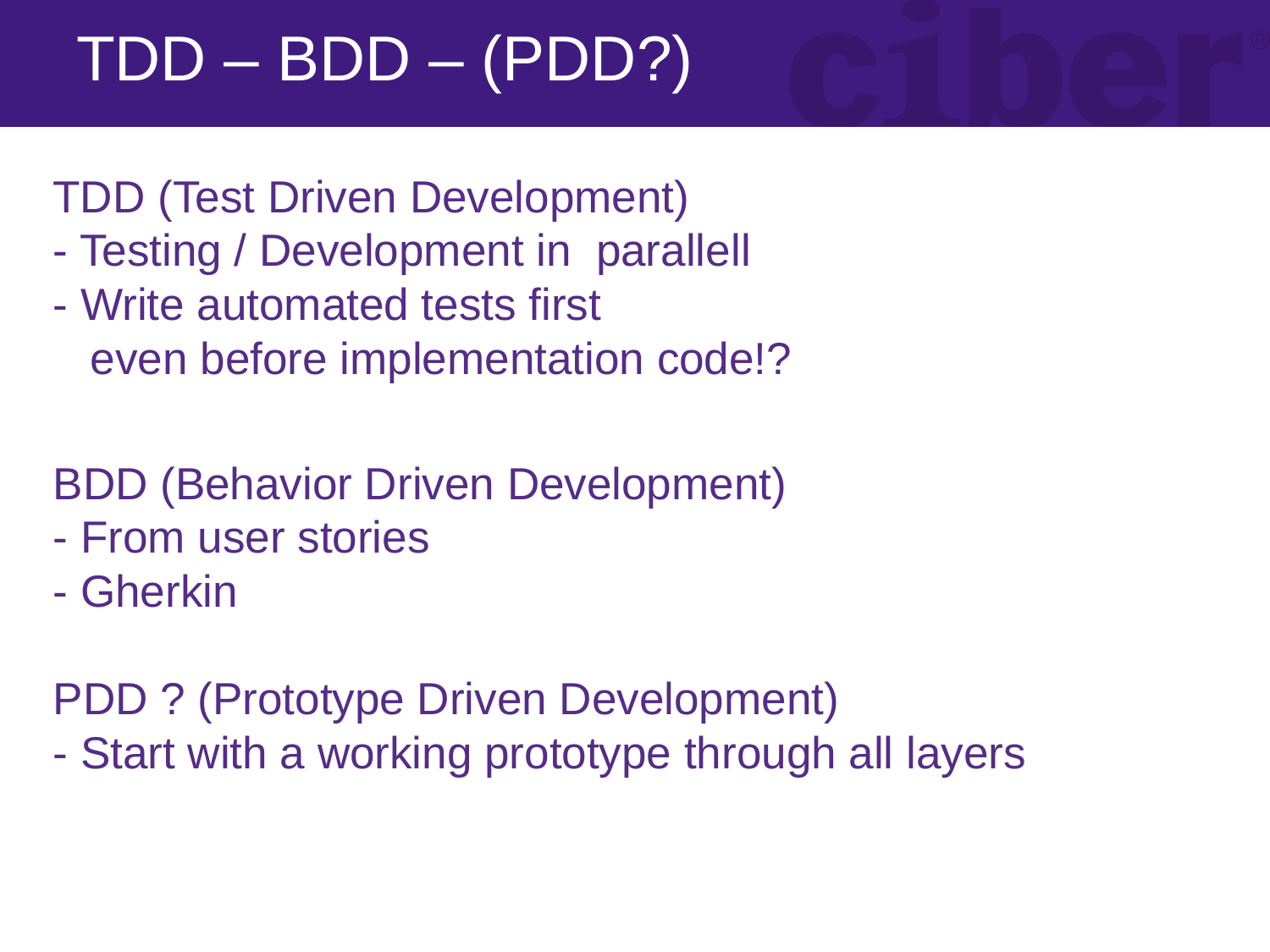

# TDD – BDD – (PDD?)
TDD (Test Driven Development)
- Testing / Development in  parallell
- Write automated tests first
   even before implementation code!?

BDD (Behavior Driven Development)
- From user stories
- Gherkin
PDD ? (Prototype Driven Development)
- Start with a working prototype through all layers